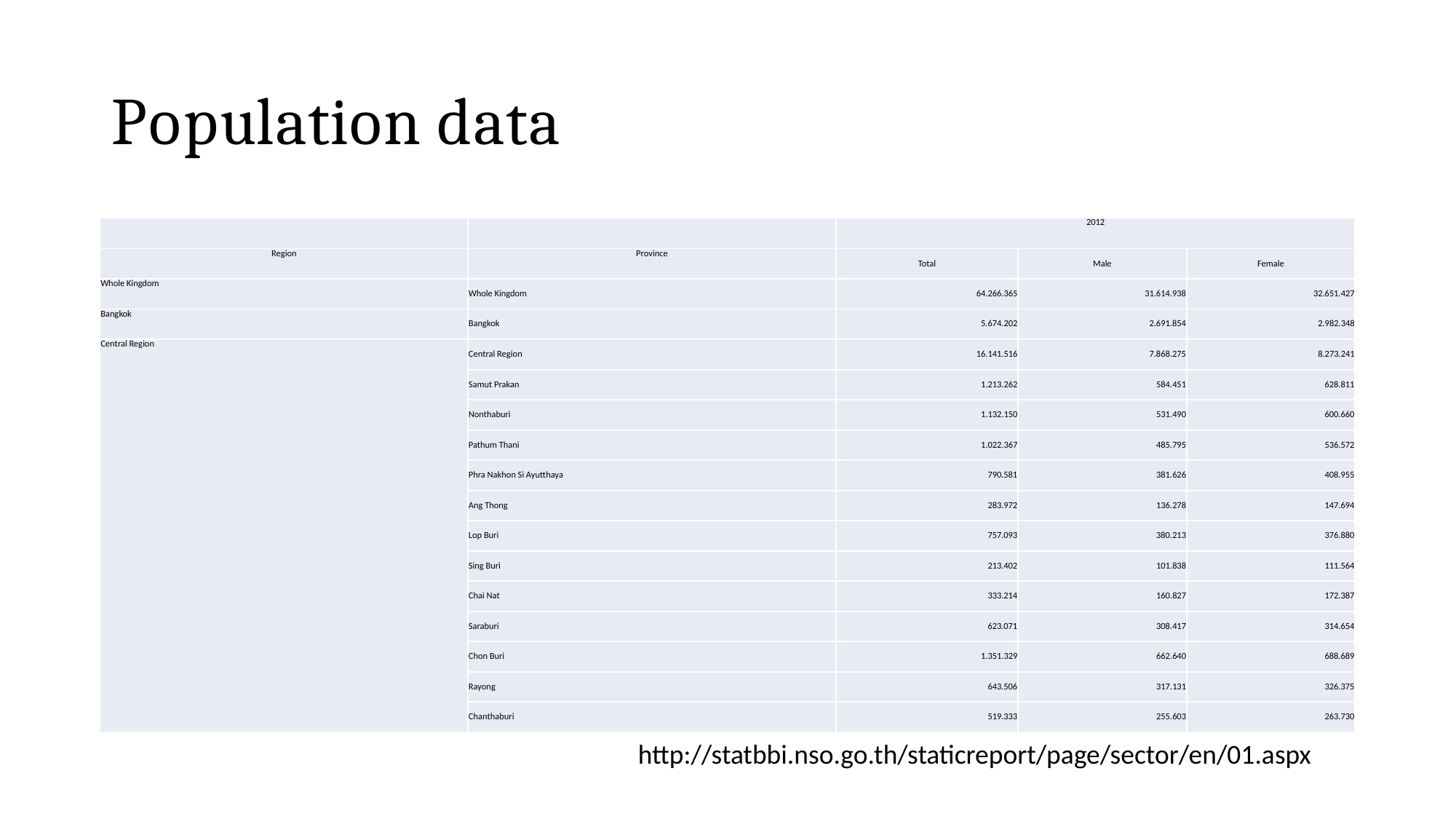

# Population data
|  |  | 2012 |  |  |
| --- | --- | --- | --- | --- |
| Region | Province | Total | Male | Female |
| Whole Kingdom | Whole Kingdom | 64.266.365 | 31.614.938 | 32.651.427 |
| Bangkok | Bangkok | 5.674.202 | 2.691.854 | 2.982.348 |
| Central Region | Central Region | 16.141.516 | 7.868.275 | 8.273.241 |
|  | Samut Prakan | 1.213.262 | 584.451 | 628.811 |
|  | Nonthaburi | 1.132.150 | 531.490 | 600.660 |
|  | Pathum Thani | 1.022.367 | 485.795 | 536.572 |
|  | Phra Nakhon Si Ayutthaya | 790.581 | 381.626 | 408.955 |
|  | Ang Thong | 283.972 | 136.278 | 147.694 |
|  | Lop Buri | 757.093 | 380.213 | 376.880 |
|  | Sing Buri | 213.402 | 101.838 | 111.564 |
|  | Chai Nat | 333.214 | 160.827 | 172.387 |
|  | Saraburi | 623.071 | 308.417 | 314.654 |
|  | Chon Buri | 1.351.329 | 662.640 | 688.689 |
|  | Rayong | 643.506 | 317.131 | 326.375 |
|  | Chanthaburi | 519.333 | 255.603 | 263.730 |
http://statbbi.nso.go.th/staticreport/page/sector/en/01.aspx